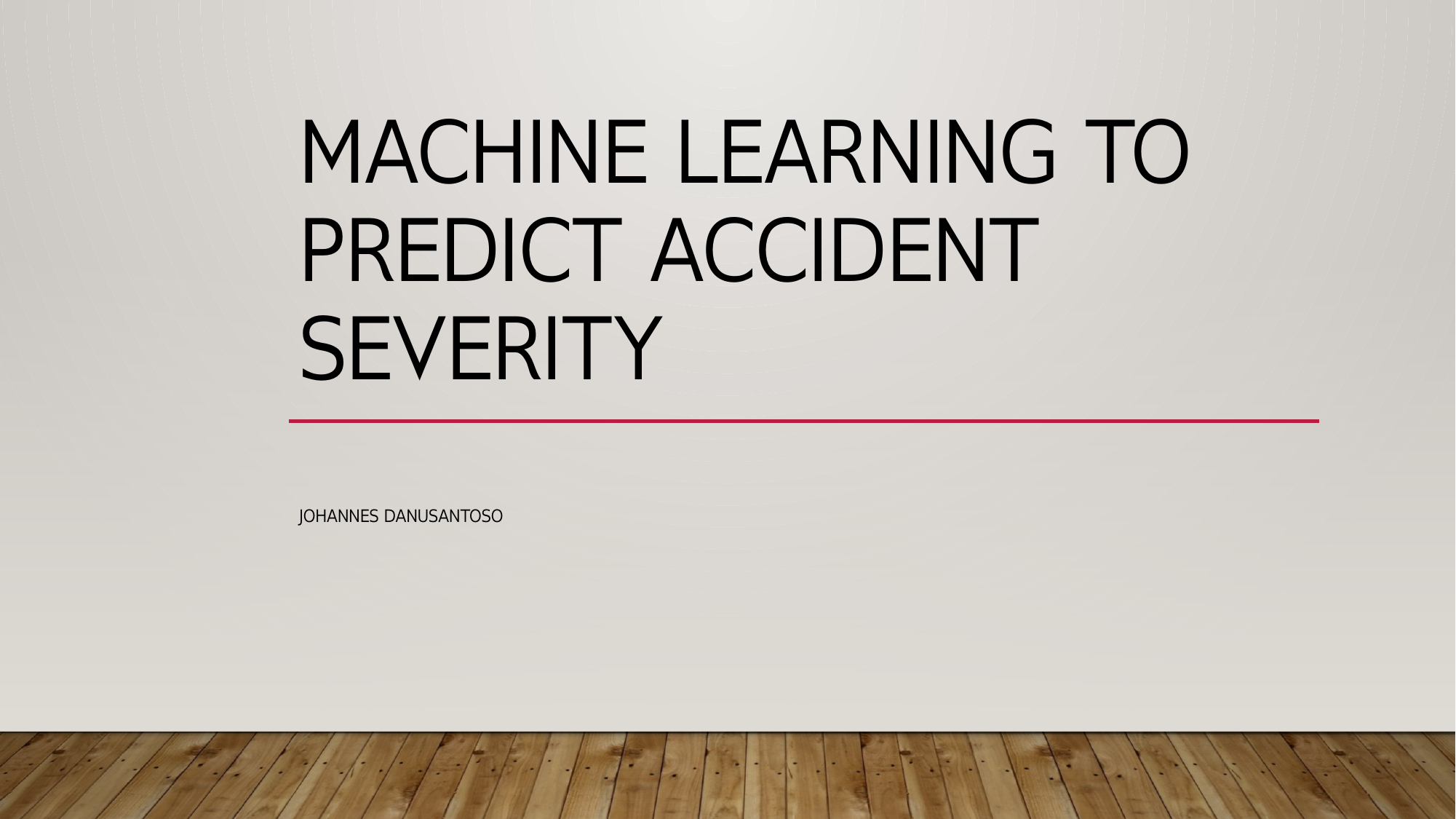

# Machine Learning to Predict Accident Severity

Johannes Danusantoso